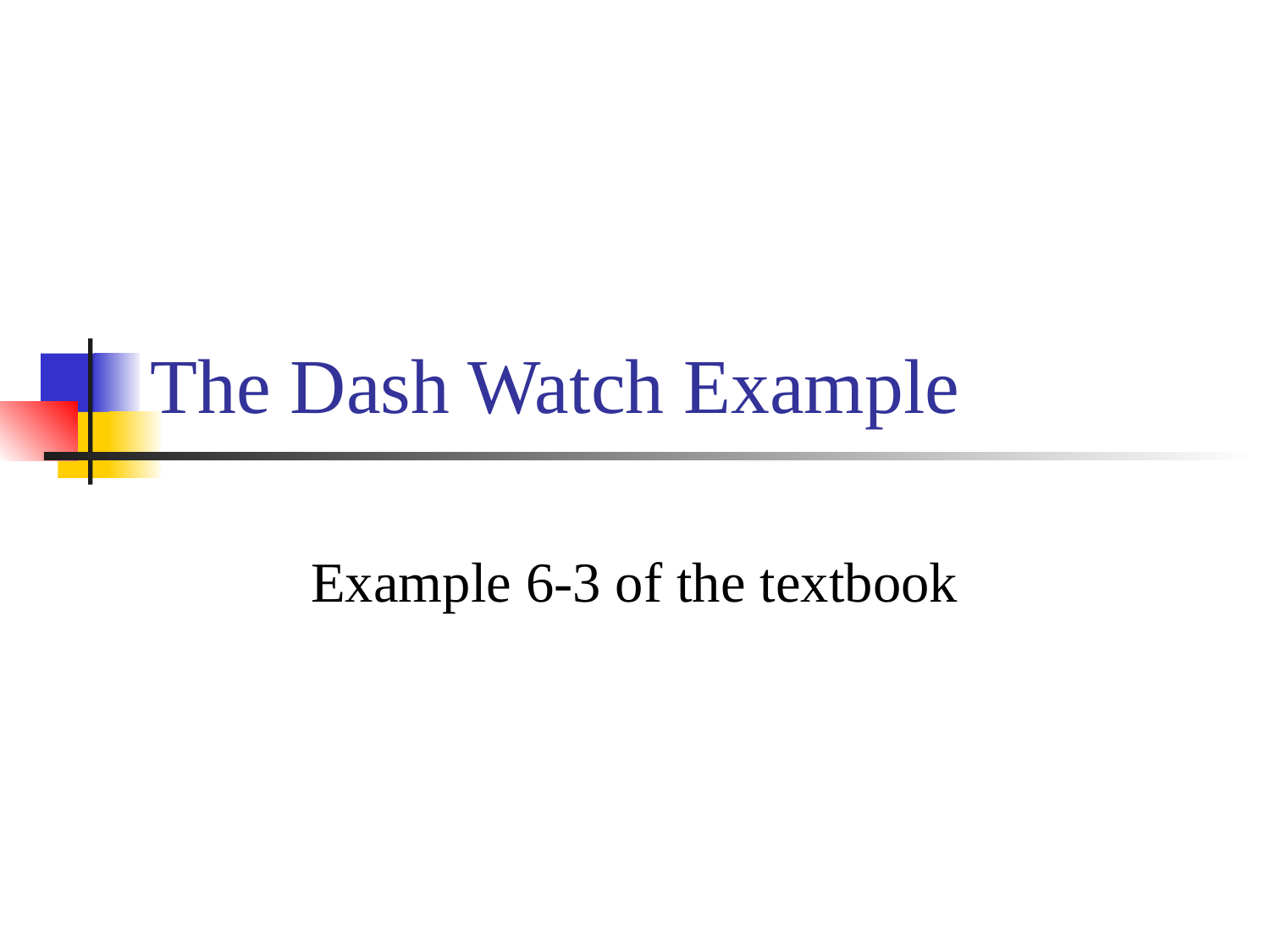

# The Dash Watch Example
Example 6-3 of the textbook